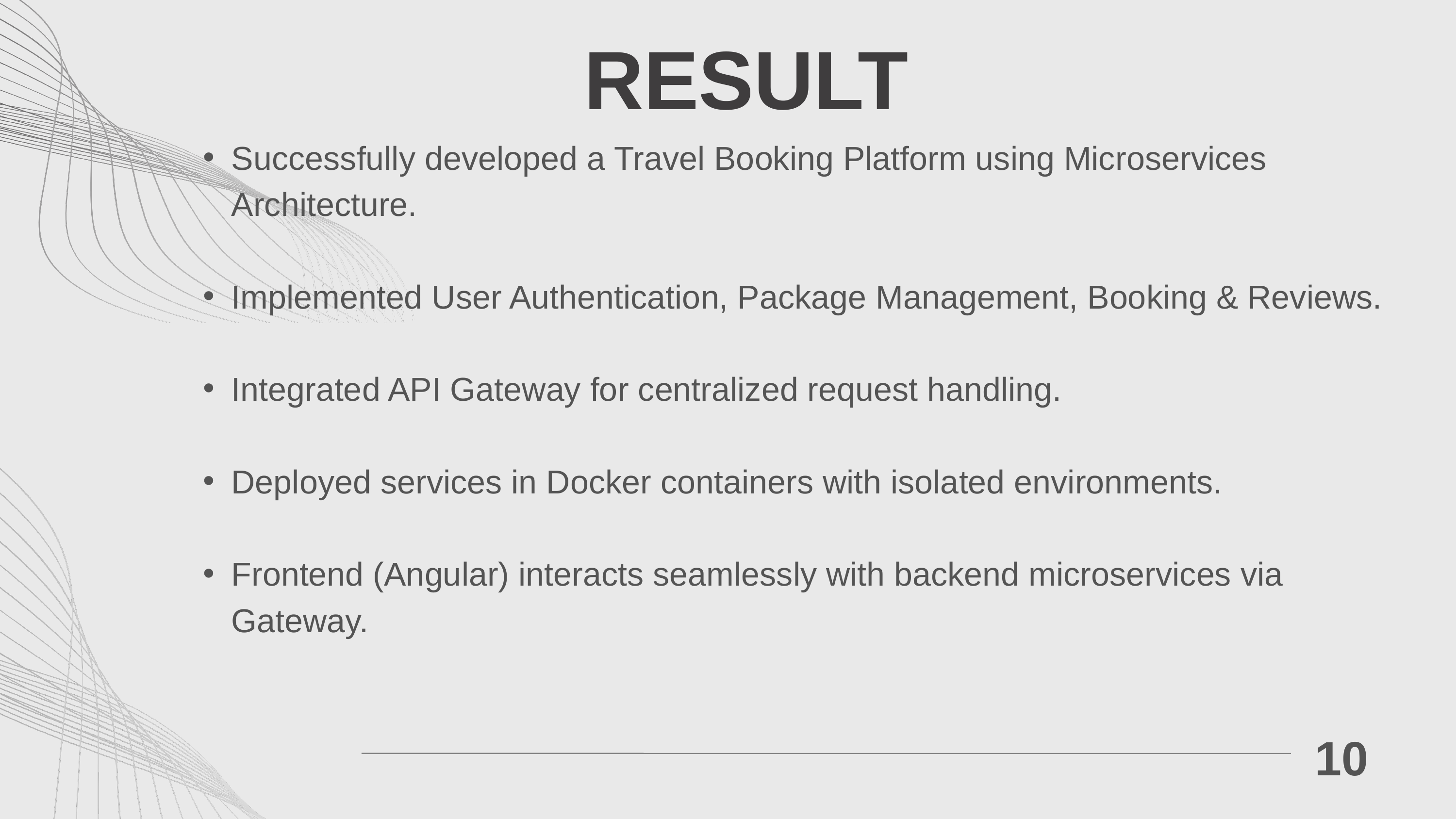

RESULT
Successfully developed a Travel Booking Platform using Microservices Architecture.

Implemented User Authentication, Package Management, Booking & Reviews.

Integrated API Gateway for centralized request handling.

Deployed services in Docker containers with isolated environments.

Frontend (Angular) interacts seamlessly with backend microservices via Gateway.

10